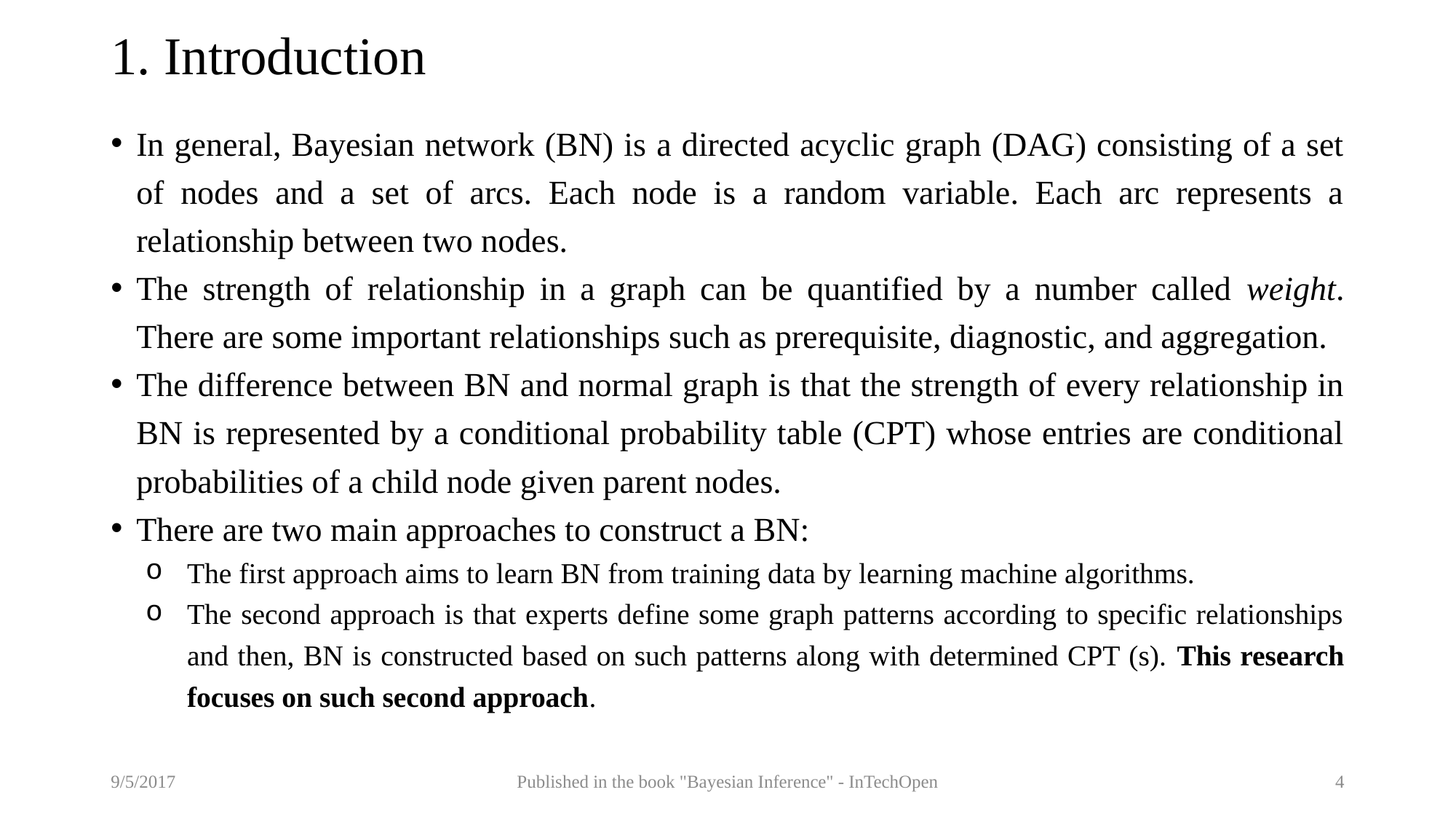

# 1. Introduction
In general, Bayesian network (BN) is a directed acyclic graph (DAG) consisting of a set of nodes and a set of arcs. Each node is a random variable. Each arc represents a relationship between two nodes.
The strength of relationship in a graph can be quantified by a number called weight. There are some important relationships such as prerequisite, diagnostic, and aggregation.
The difference between BN and normal graph is that the strength of every relationship in BN is represented by a conditional probability table (CPT) whose entries are conditional probabilities of a child node given parent nodes.
There are two main approaches to construct a BN:
The first approach aims to learn BN from training data by learning machine algorithms.
The second approach is that experts define some graph patterns according to specific relationships and then, BN is constructed based on such patterns along with determined CPT (s). This research focuses on such second approach.
9/5/2017
Published in the book "Bayesian Inference" - InTechOpen
4